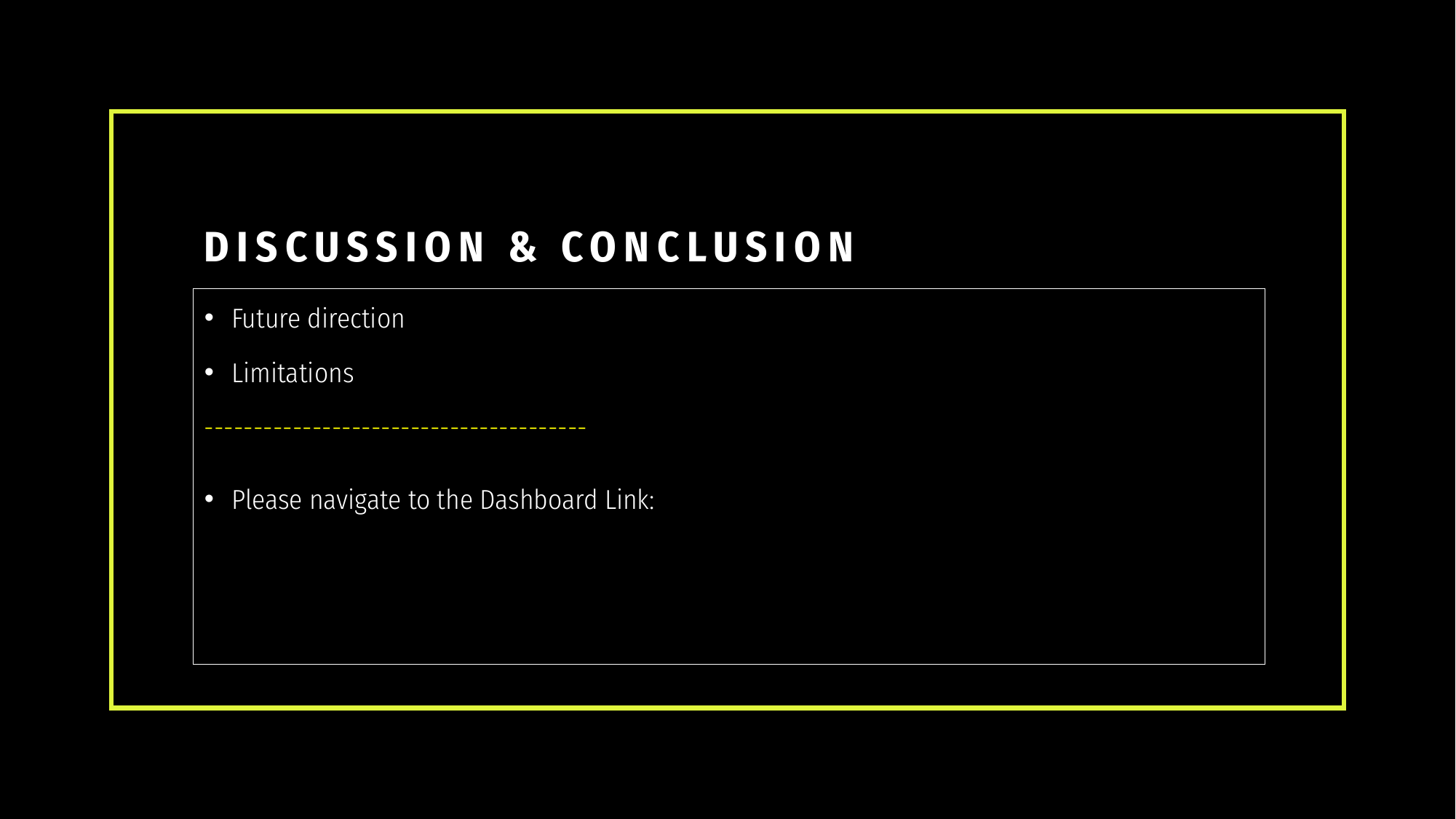

# Discussion & Conclusion
Future direction
Limitations
---------------------------------------

Please navigate to the Dashboard Link: